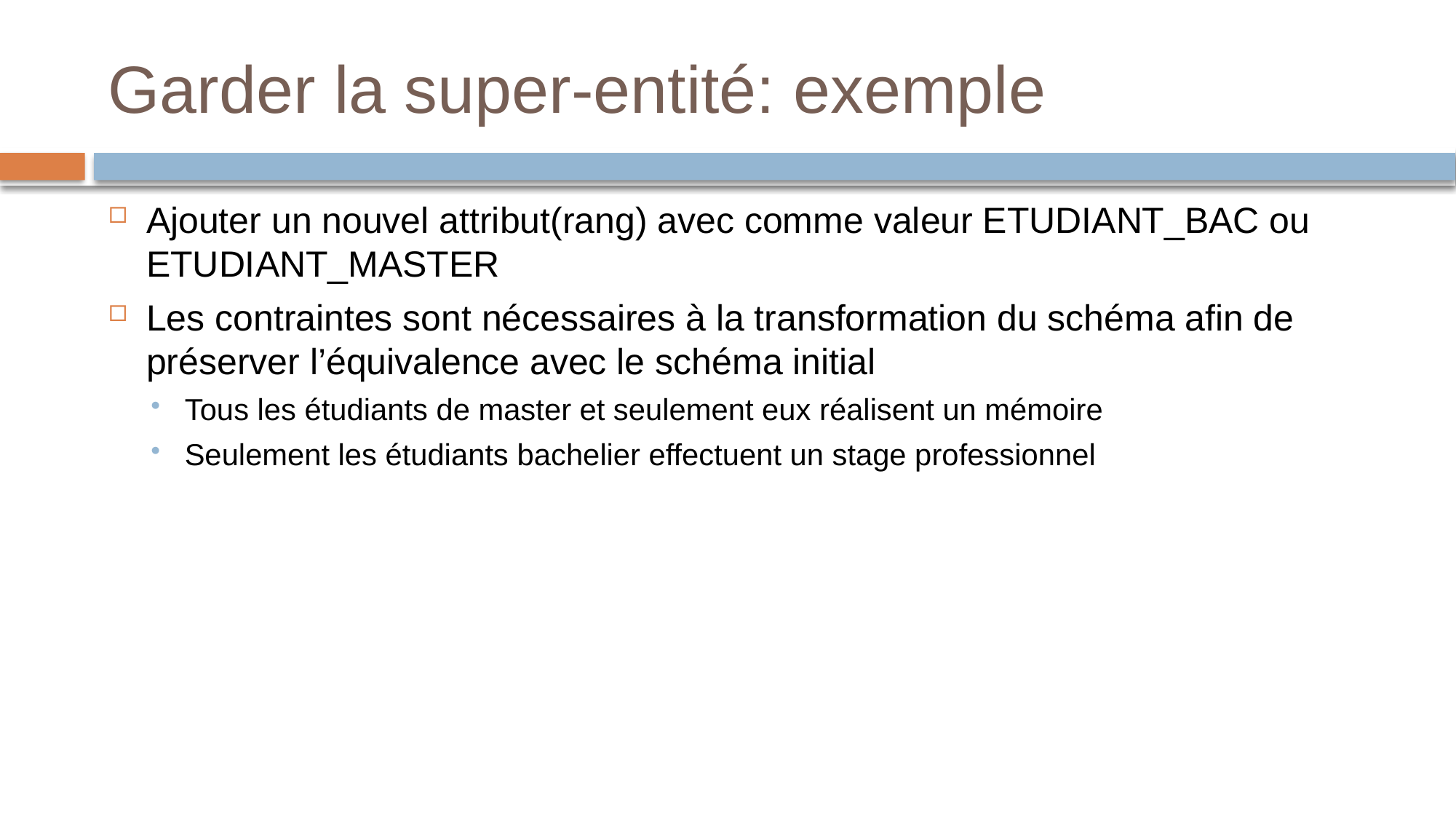

# Garder la super-entité: exemple
Ajouter un nouvel attribut(rang) avec comme valeur ETUDIANT_BAC ou ETUDIANT_MASTER
Les contraintes sont nécessaires à la transformation du schéma afin de préserver l’équivalence avec le schéma initial
Tous les étudiants de master et seulement eux réalisent un mémoire
Seulement les étudiants bachelier effectuent un stage professionnel